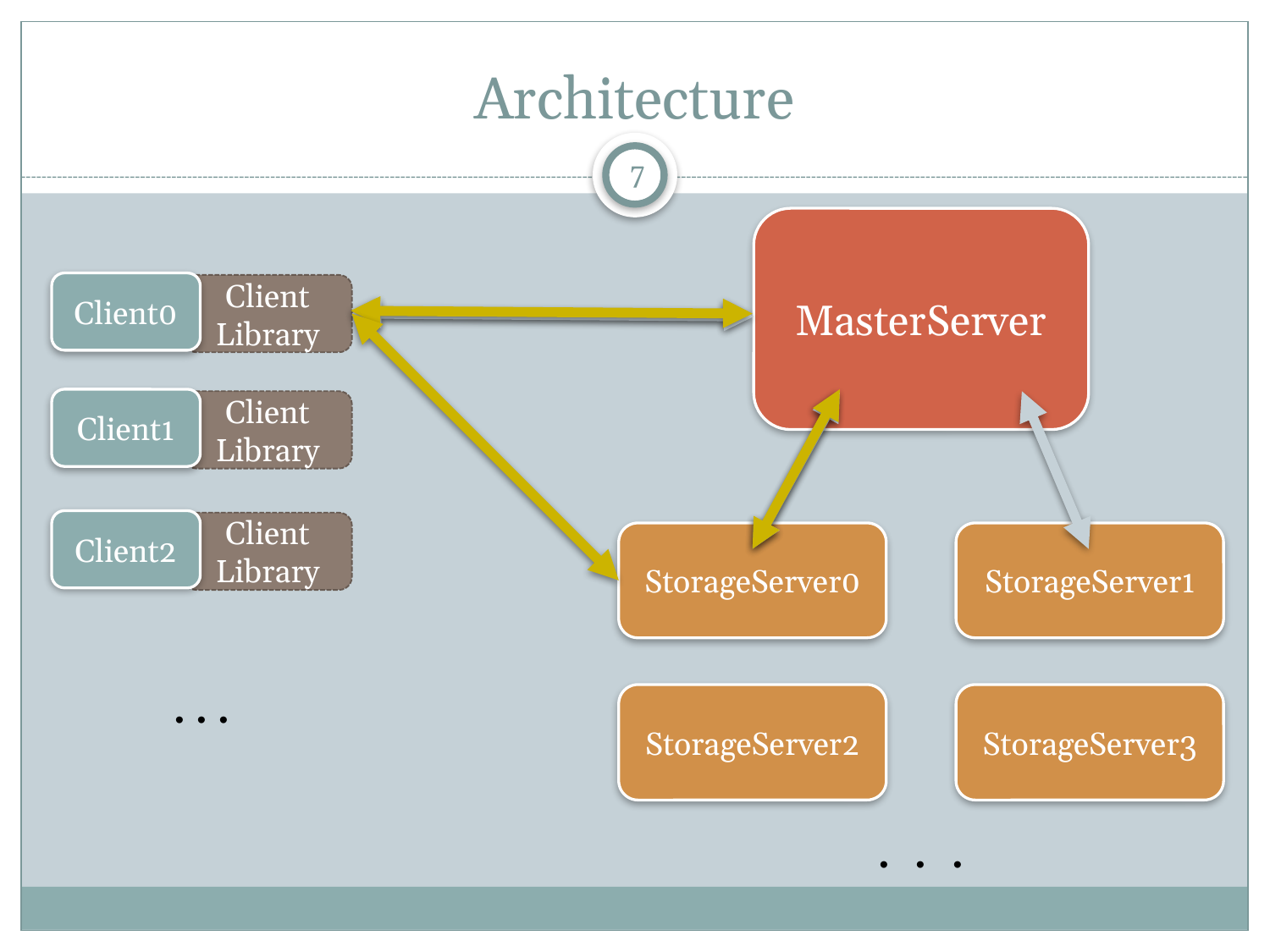

# Architecture
7
MasterServer
Client0
Client
Library
Client1
Client
Library
Client2
Client
Library
StorageServer1
StorageServer0
. . .
StorageServer2
StorageServer3
.  .  .